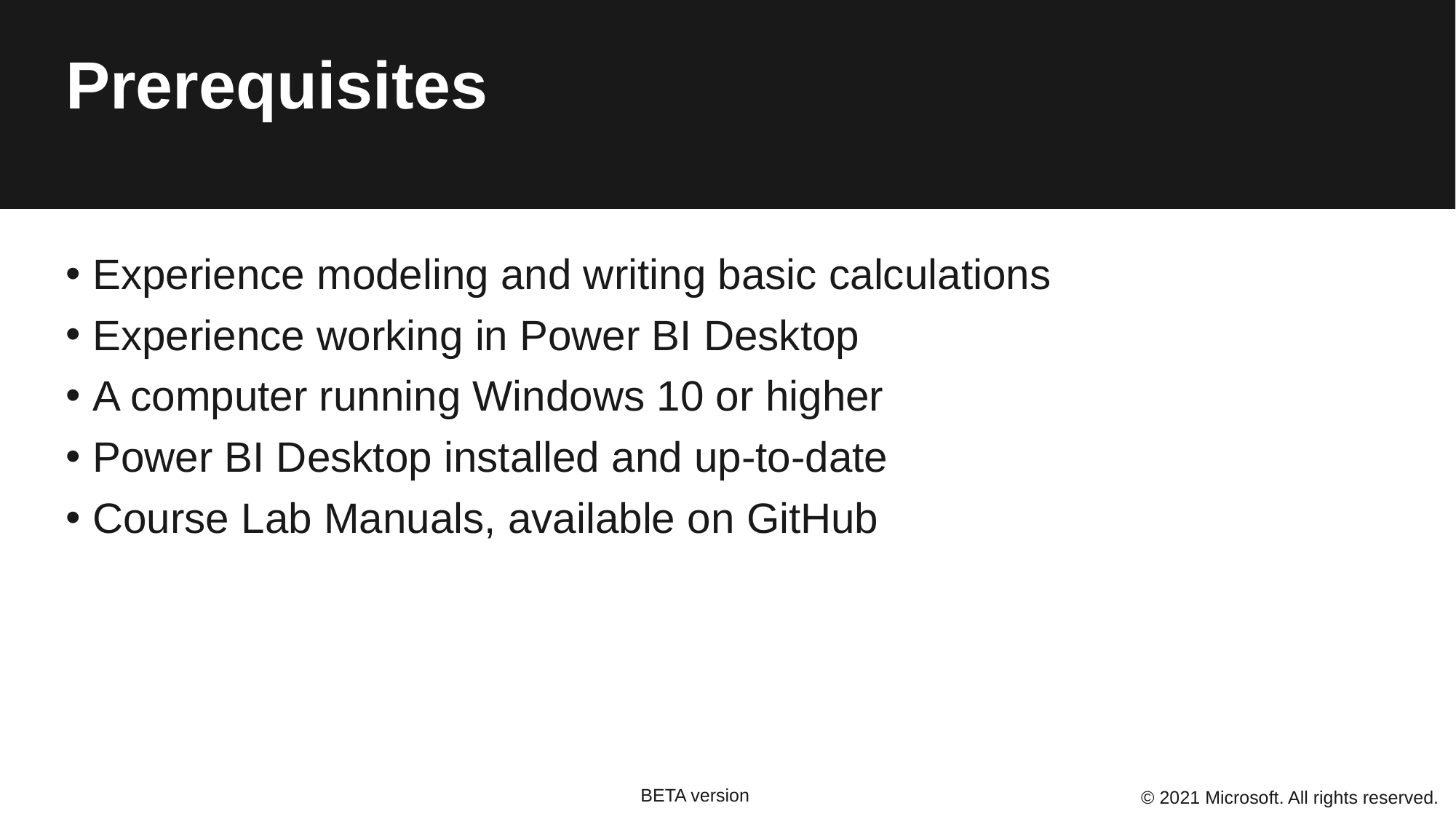

# Prerequisites
Experience modeling and writing basic calculations
Experience working in Power BI Desktop
A computer running Windows 10 or higher
Power BI Desktop installed and up-to-date
Course Lab Manuals, available on GitHub
BETA version
© 2021 Microsoft. All rights reserved.